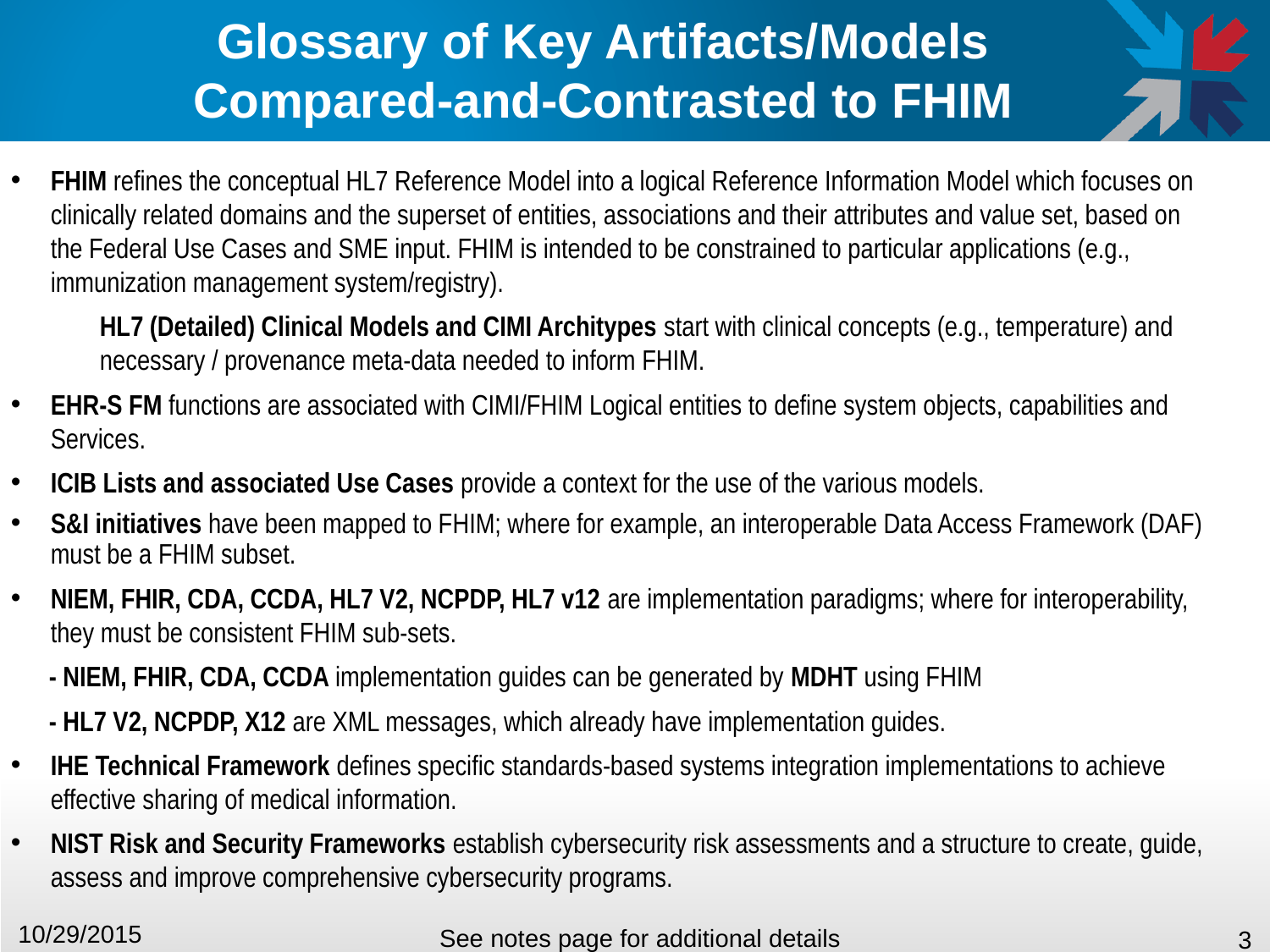

# Glossary of Key Artifacts/Models Compared-and-Contrasted to FHIM
FHIM refines the conceptual HL7 Reference Model into a logical Reference Information Model which focuses on clinically related domains and the superset of entities, associations and their attributes and value set, based on the Federal Use Cases and SME input. FHIM is intended to be constrained to particular applications (e.g., immunization management system/registry).
HL7 (Detailed) Clinical Models and CIMI Architypes start with clinical concepts (e.g., temperature) and necessary / provenance meta-data needed to inform FHIM.
EHR-S FM functions are associated with CIMI/FHIM Logical entities to define system objects, capabilities and Services.
ICIB Lists and associated Use Cases provide a context for the use of the various models.
S&I initiatives have been mapped to FHIM; where for example, an interoperable Data Access Framework (DAF) must be a FHIM subset.
NIEM, FHIR, CDA, CCDA, HL7 V2, NCPDP, HL7 v12 are implementation paradigms; where for interoperability, they must be consistent FHIM sub-sets.
      - NIEM, FHIR, CDA, CCDA implementation guides can be generated by MDHT using FHIM
      - HL7 V2, NCPDP, X12 are XML messages, which already have implementation guides.
IHE Technical Framework defines specific standards-based systems integration implementations to achieve effective sharing of medical information.
NIST Risk and Security Frameworks establish cybersecurity risk assessments and a structure to create, guide, assess and improve comprehensive cybersecurity programs.
10/29/2015
See notes page for additional details
3